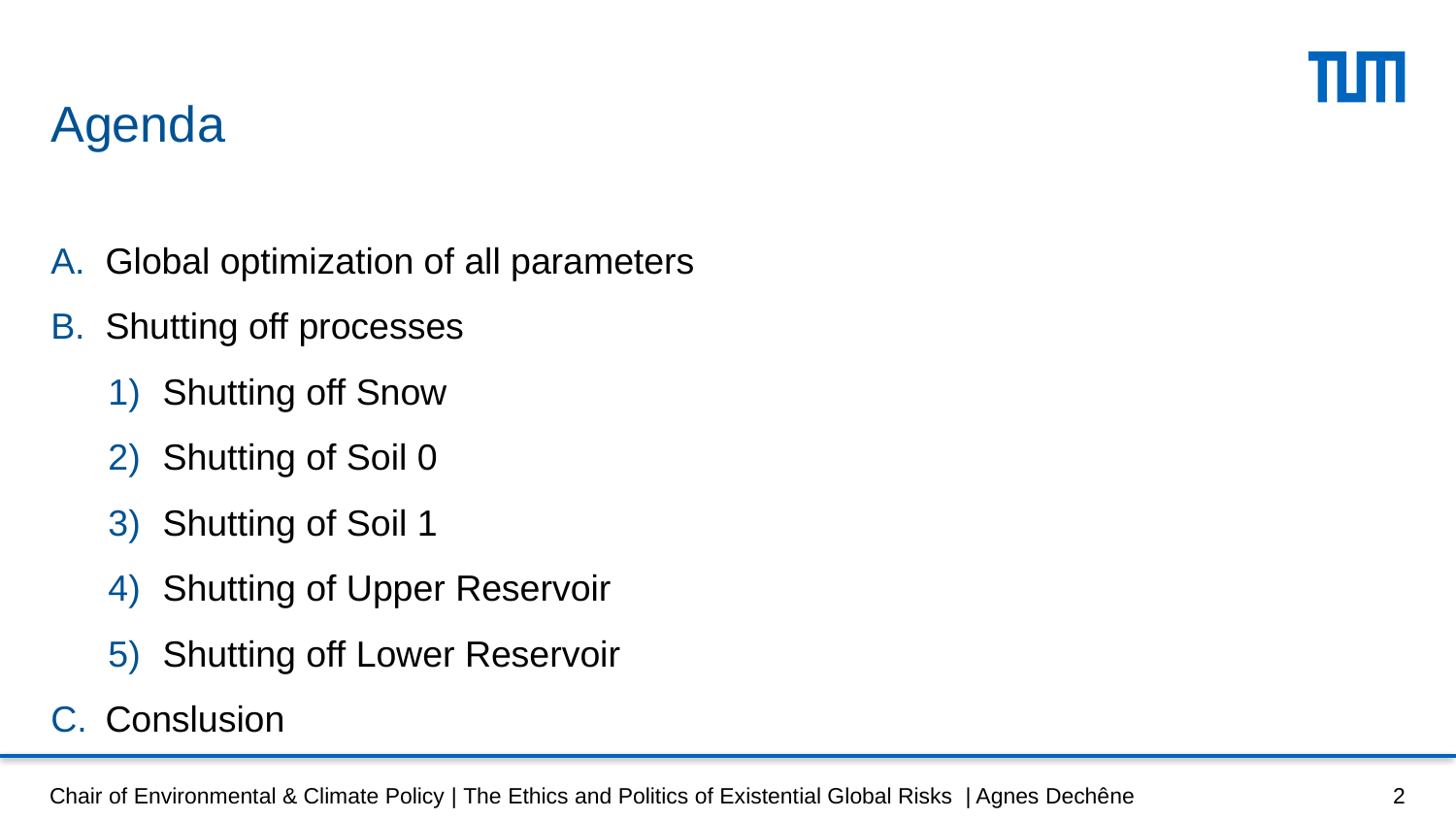

# Agenda
Global optimization of all parameters
Shutting off processes
Shutting off Snow
Shutting of Soil 0
Shutting of Soil 1
Shutting of Upper Reservoir
Shutting off Lower Reservoir
Conslusion
Chair of Environmental & Climate Policy | The Ethics and Politics of Existential Global Risks  | Agnes Dechêne
2